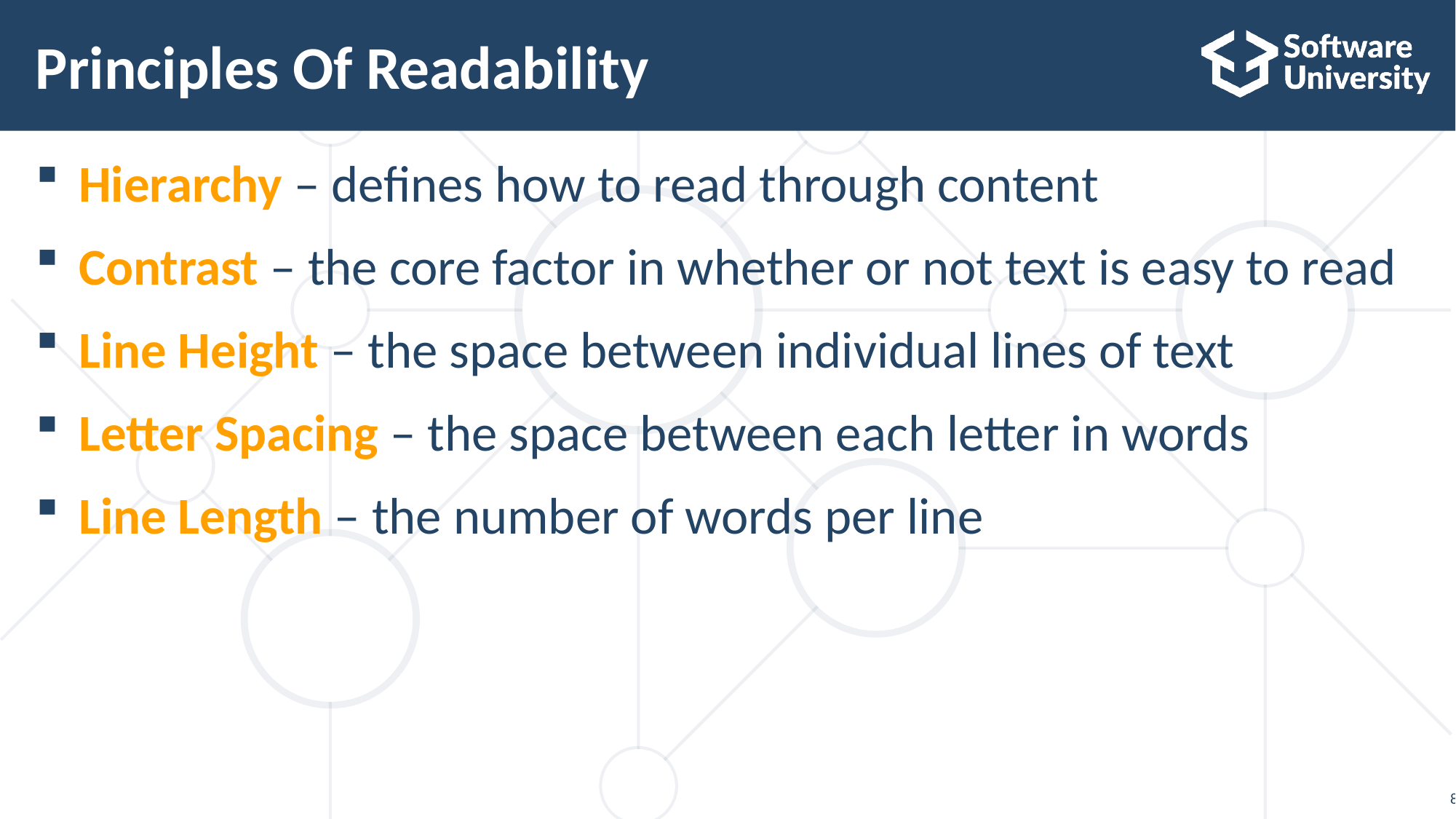

# Principles Of Readability
Hierarchy – defines how to read through content
Contrast – the core factor in whether or not text is easy to read
Line Height – the space between individual lines of text
Letter Spacing – the space between each letter in words
Line Length – the number of words per line

8